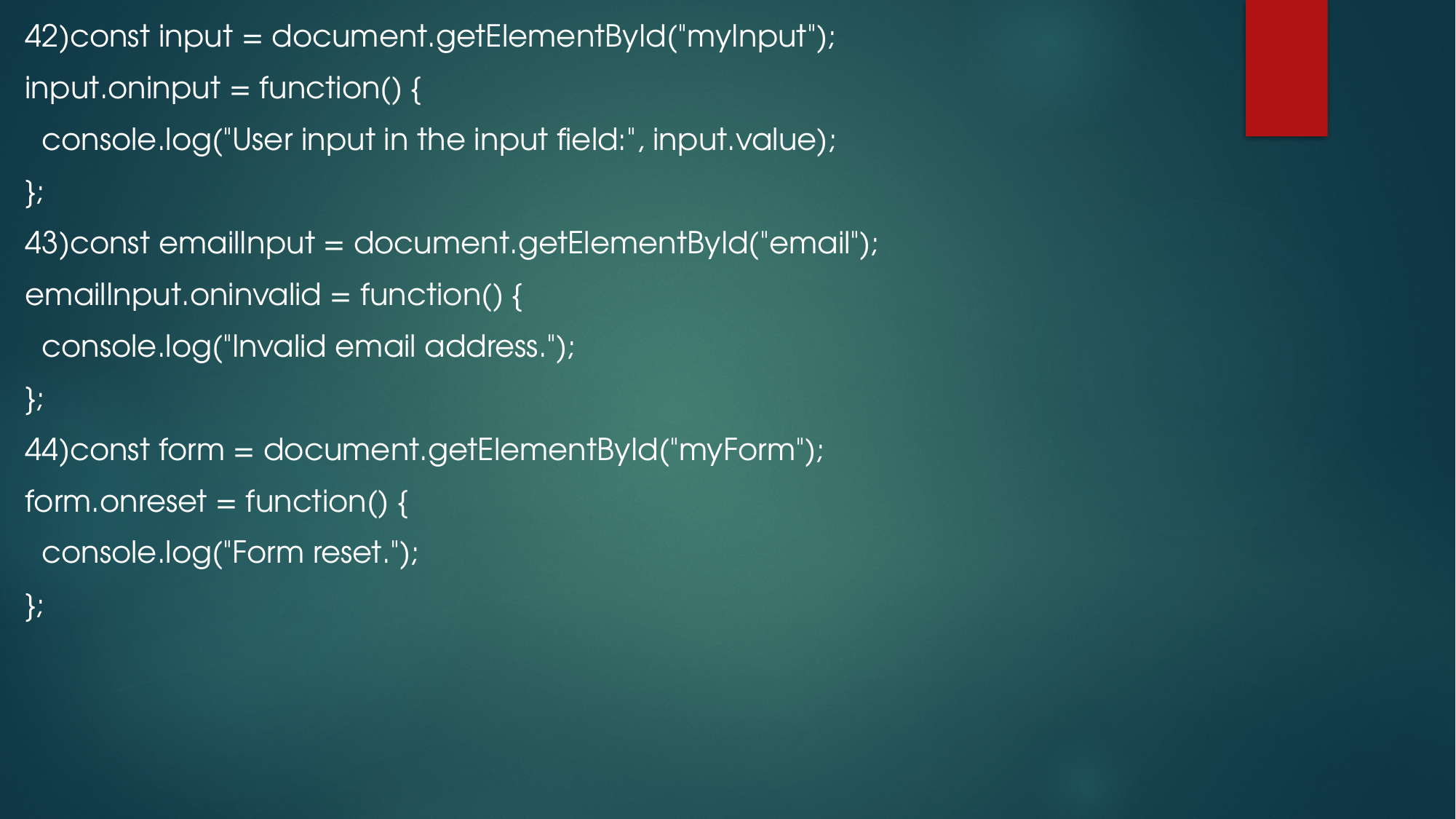

42)const input = document.getElementById("myInput");
input.oninput = function() {
  console.log("User input in the input field:", input.value);
};
43)const emailInput = document.getElementById("email");
emailInput.oninvalid = function() {
  console.log("Invalid email address.");
};
44)const form = document.getElementById("myForm");
form.onreset = function() {
  console.log("Form reset.");
};